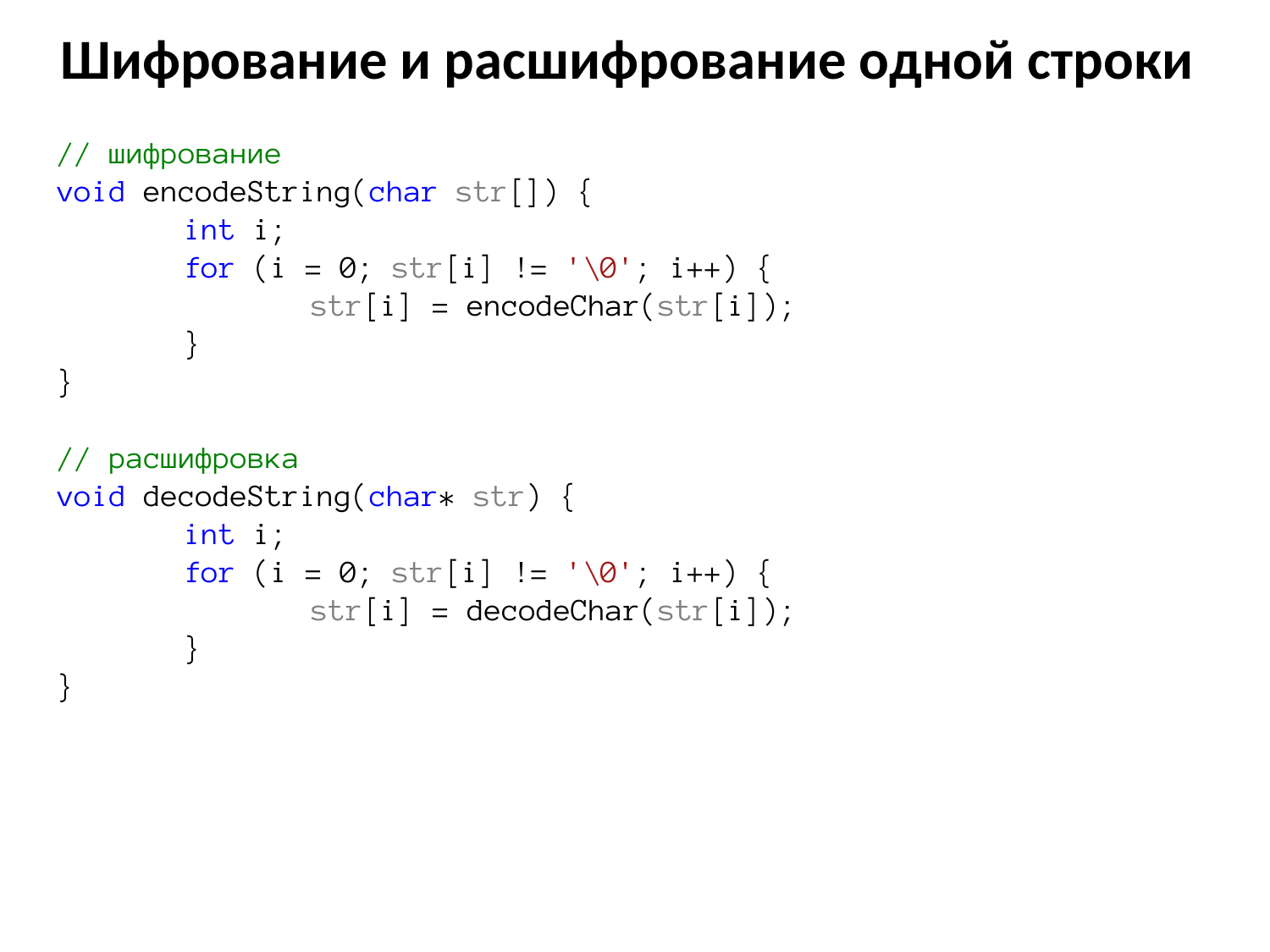

# Шифрование и расшифрование одной строки
// шифрование
void encodeString(char str[]) {
	int i;
	for (i = 0; str[i] != '\0'; i++) {
		str[i] = encodeChar(str[i]);
	}
}

// расшифровка
void decodeString(char* str) {
	int i;
	for (i = 0; str[i] != '\0'; i++) {
		str[i] = decodeChar(str[i]);
	}
}